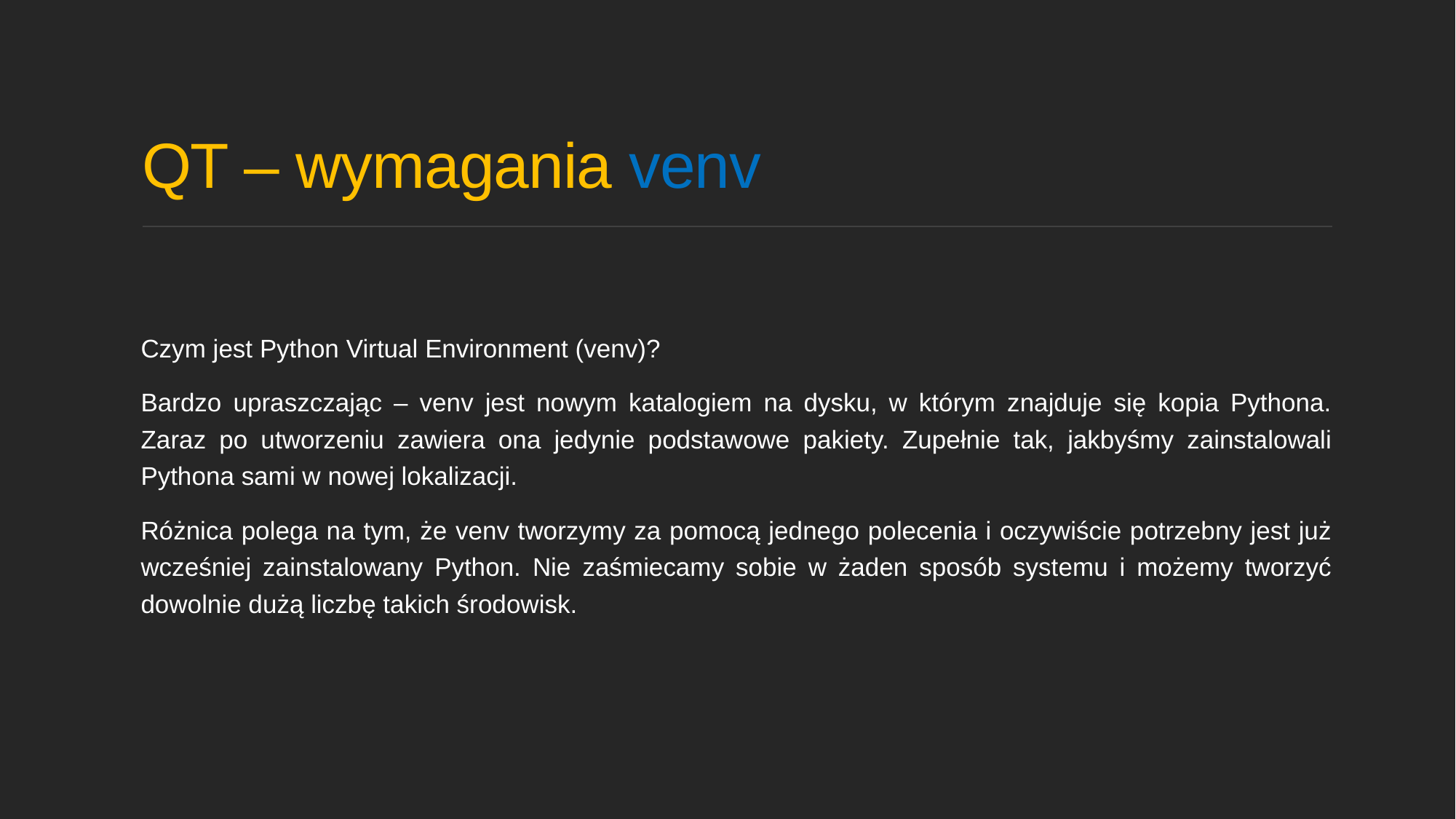

# QT – wymagania venv
Czym jest Python Virtual Environment (venv)?
Bardzo upraszczając – venv jest nowym katalogiem na dysku, w którym znajduje się kopia Pythona. Zaraz po utworzeniu zawiera ona jedynie podstawowe pakiety. Zupełnie tak, jakbyśmy zainstalowali Pythona sami w nowej lokalizacji.
Różnica polega na tym, że venv tworzymy za pomocą jednego polecenia i oczywiście potrzebny jest już wcześniej zainstalowany Python. Nie zaśmiecamy sobie w żaden sposób systemu i możemy tworzyć dowolnie dużą liczbę takich środowisk.